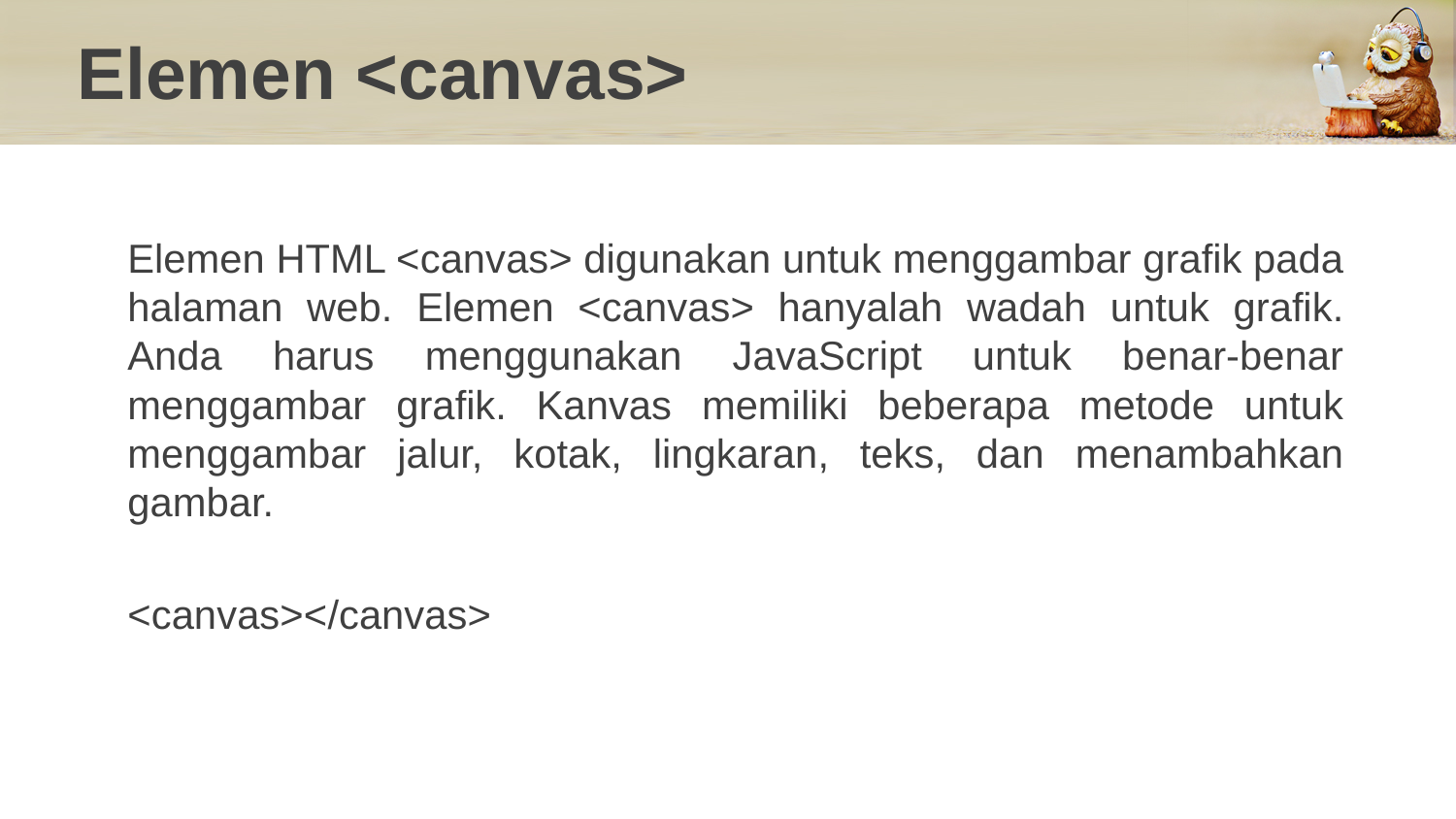

# Elemen <canvas>
Elemen HTML <canvas> digunakan untuk menggambar grafik pada halaman web. Elemen <canvas> hanyalah wadah untuk grafik. Anda harus menggunakan JavaScript untuk benar-benar menggambar grafik. Kanvas memiliki beberapa metode untuk menggambar jalur, kotak, lingkaran, teks, dan menambahkan gambar.

<canvas></canvas>